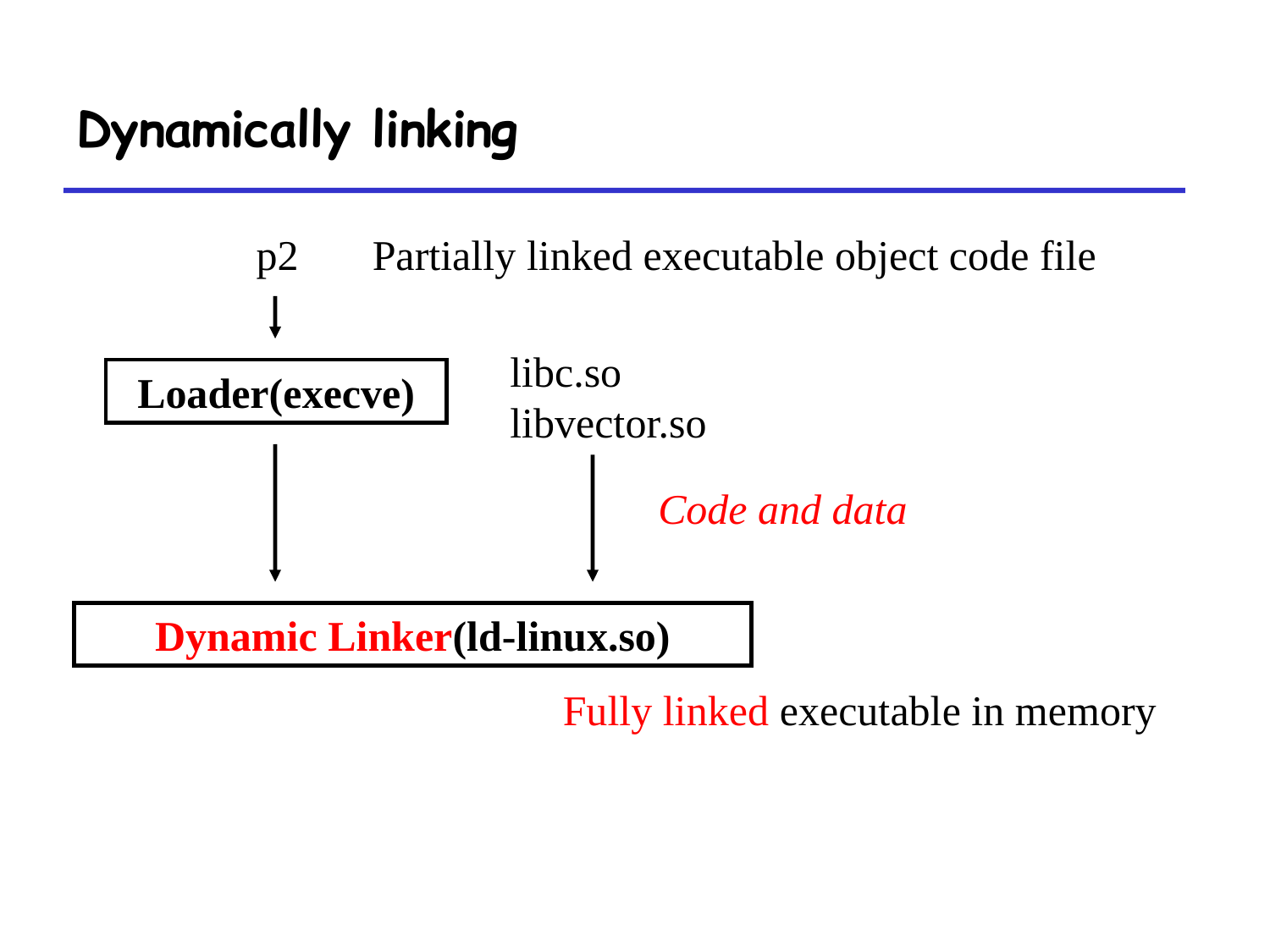

# Dynamically linking
p2
Partially linked executable object code file

libc.so
libvector.so
Loader(execve)

Code and data
Dynamic Linker(ld-linux.so)
Fully linked executable in memory
8